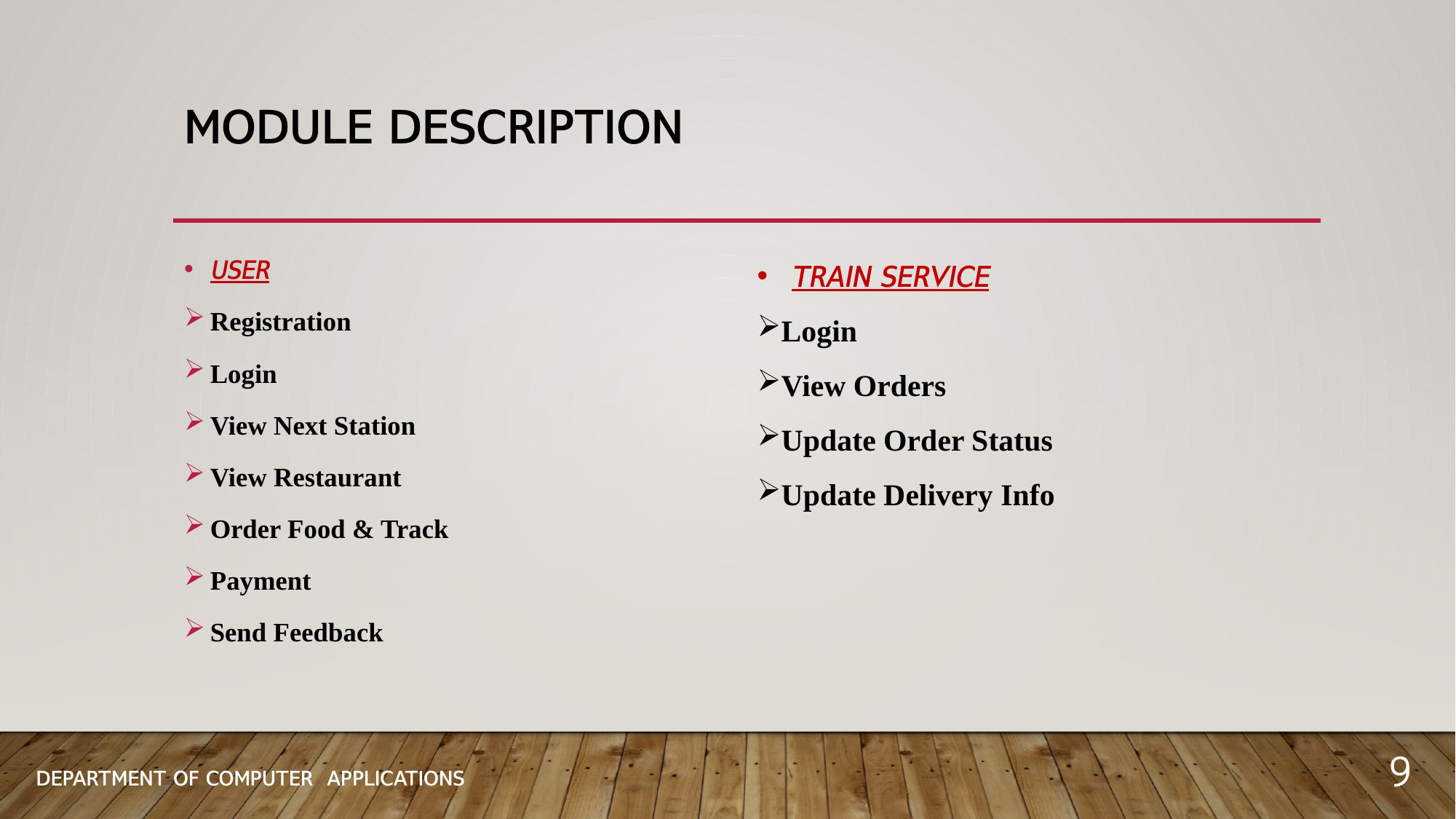

# MODULE DESCRIPTION
TRAIN SERVICE
Login
View Orders
Update Order Status
Update Delivery Info
USER
Registration
Login
View Next Station
View Restaurant
Order Food & Track
Payment
Send Feedback

9
DEPARTMENT OF COMPUTER  APPLICATIONS